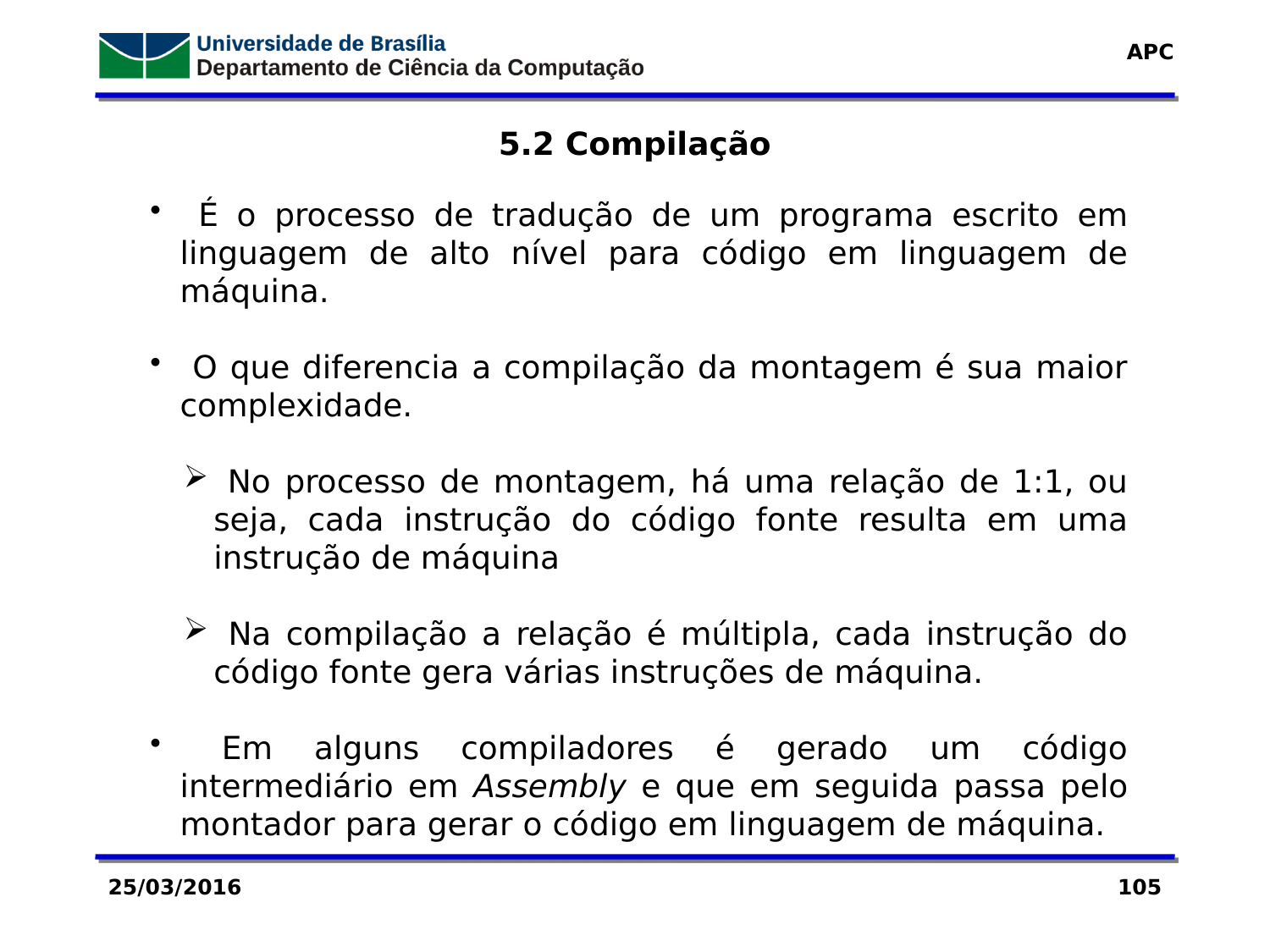

5.2 Compilação
 É o processo de tradução de um programa escrito em linguagem de alto nível para código em linguagem de máquina.

 O que diferencia a compilação da montagem é sua maior complexidade.

 No processo de montagem, há uma relação de 1:1, ou seja, cada instrução do código fonte resulta em uma instrução de máquina

 Na compilação a relação é múltipla, cada instrução do código fonte gera várias instruções de máquina.

 Em alguns compiladores é gerado um código intermediário em Assembly e que em seguida passa pelo montador para gerar o código em linguagem de máquina.
25/03/2016
105